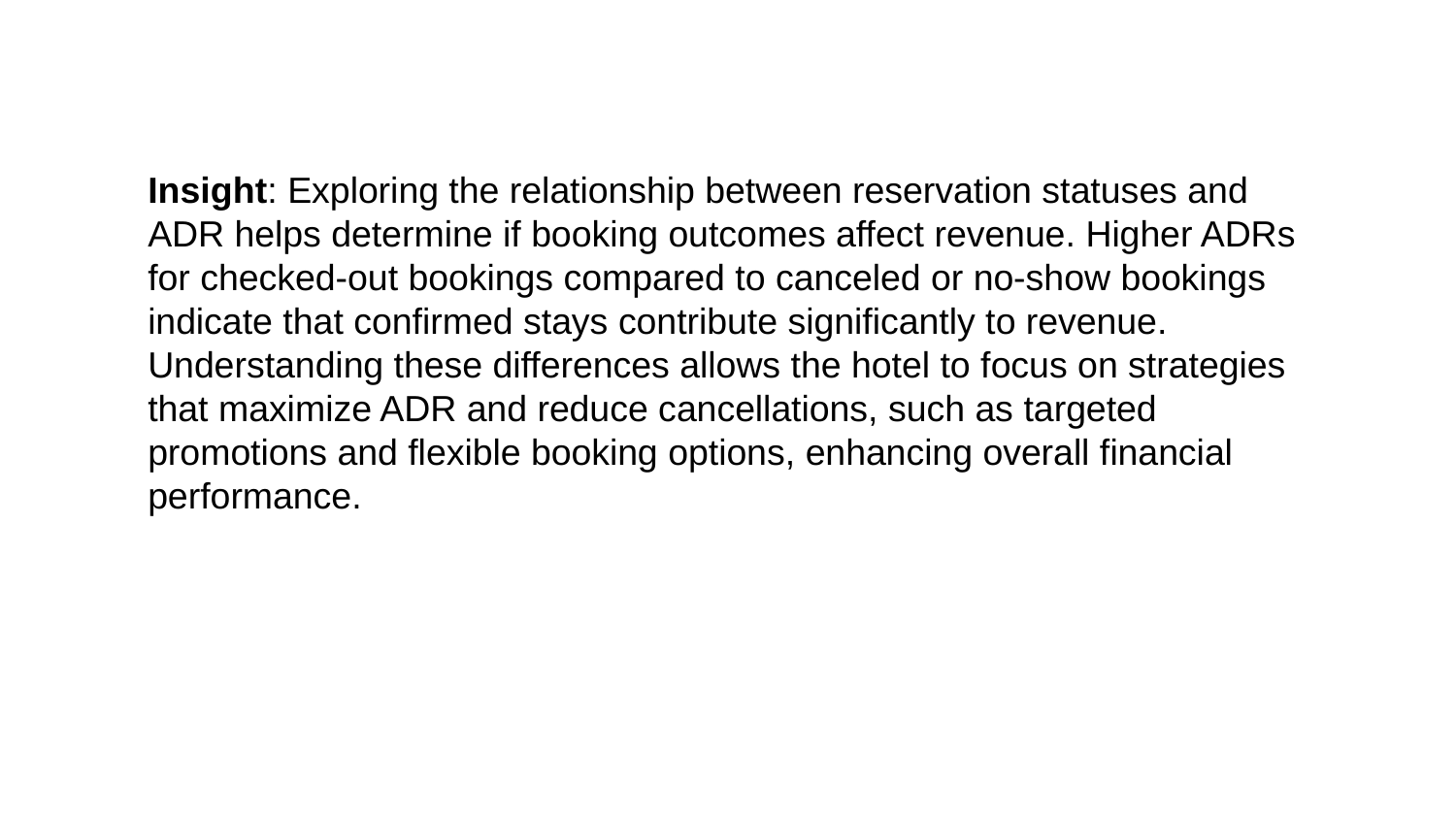

Insight: Exploring the relationship between reservation statuses and ADR helps determine if booking outcomes affect revenue. Higher ADRs for checked-out bookings compared to canceled or no-show bookings indicate that confirmed stays contribute significantly to revenue. Understanding these differences allows the hotel to focus on strategies that maximize ADR and reduce cancellations, such as targeted promotions and flexible booking options, enhancing overall financial performance.